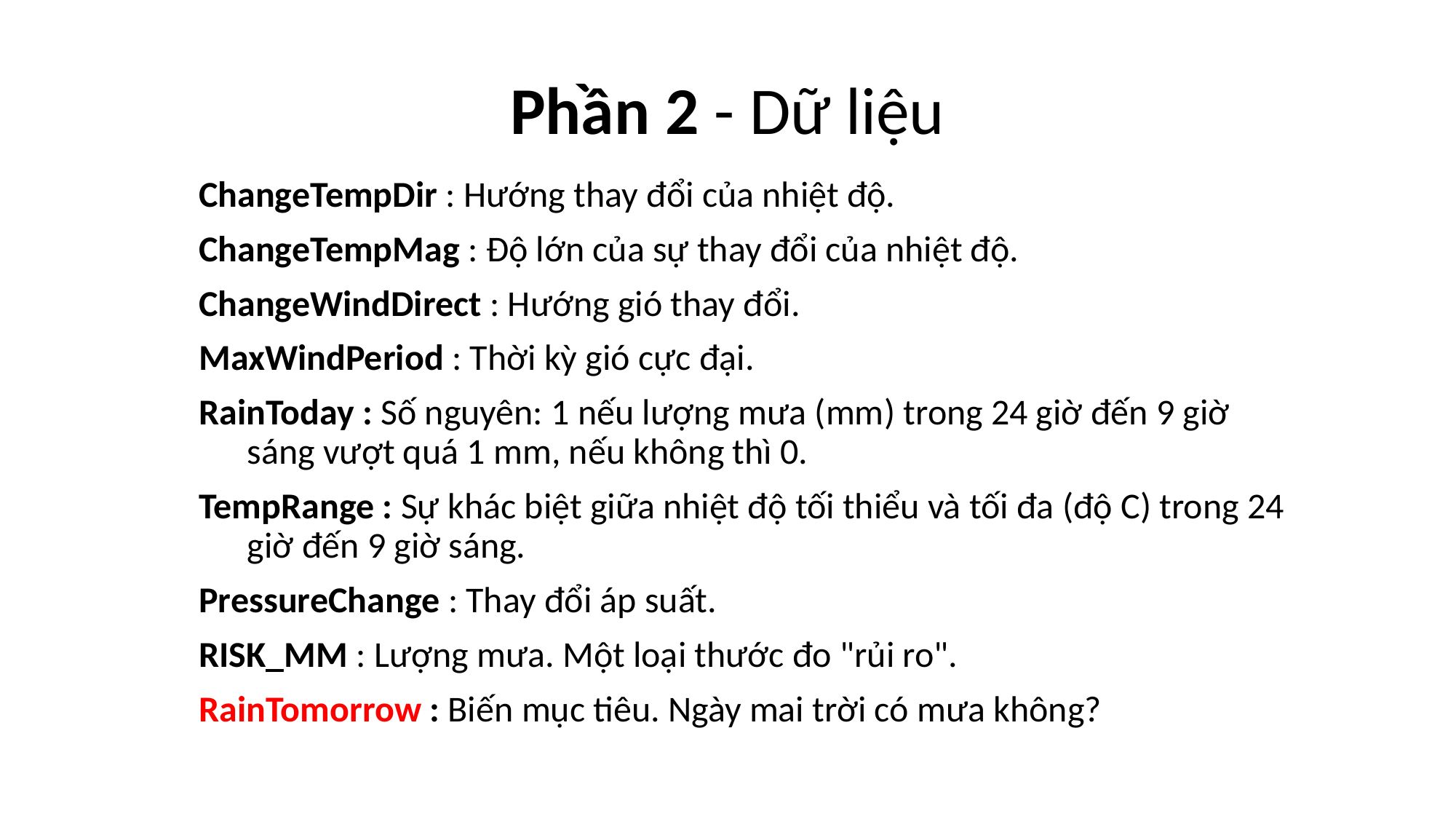

# Phần 2 - Dữ liệu
ChangeTempDir : Hướng thay đổi của nhiệt độ.
ChangeTempMag : Độ lớn của sự thay đổi của nhiệt độ.
ChangeWindDirect : Hướng gió thay đổi.
MaxWindPeriod : Thời kỳ gió cực đại.
RainToday : Số nguyên: 1 nếu lượng mưa (mm) trong 24 giờ đến 9 giờ sáng vượt quá 1 mm, nếu không thì 0.
TempRange : Sự khác biệt giữa nhiệt độ tối thiểu và tối đa (độ C) trong 24 giờ đến 9 giờ sáng.
PressureChange : Thay đổi áp suất.
RISK_MM : Lượng mưa. Một loại thước đo "rủi ro".
RainTomorrow : Biến mục tiêu. Ngày mai trời có mưa không?